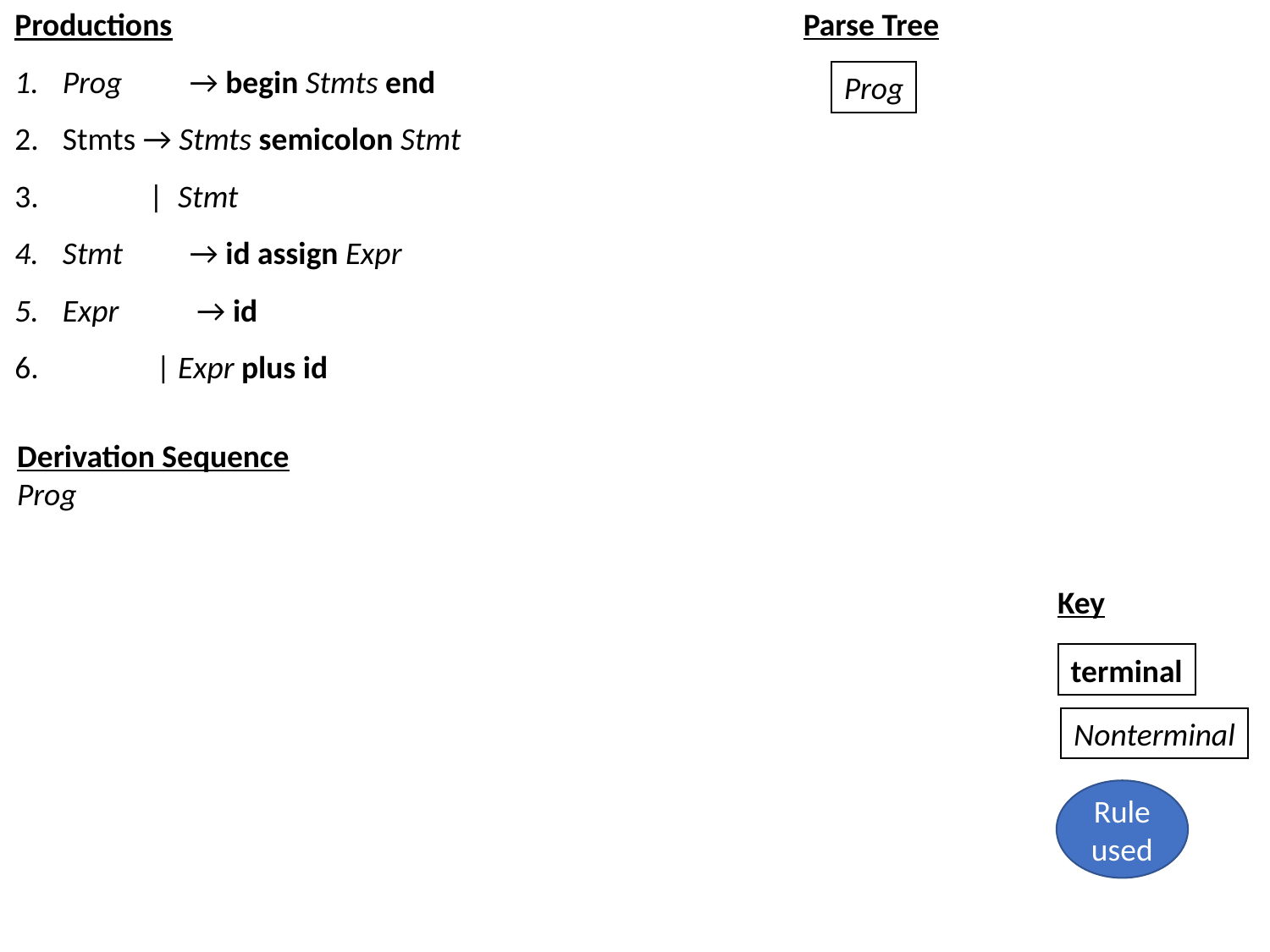

Parse Tree
Productions
Prog 	→ begin Stmts end
Stmts → Stmts semicolon Stmt
            |  Stmt
Stmt 	→ id assign Expr
Expr	 → id
             | Expr plus id
Prog
        Derivation Sequence
        Prog

Key
terminal
Nonterminal
Rule used